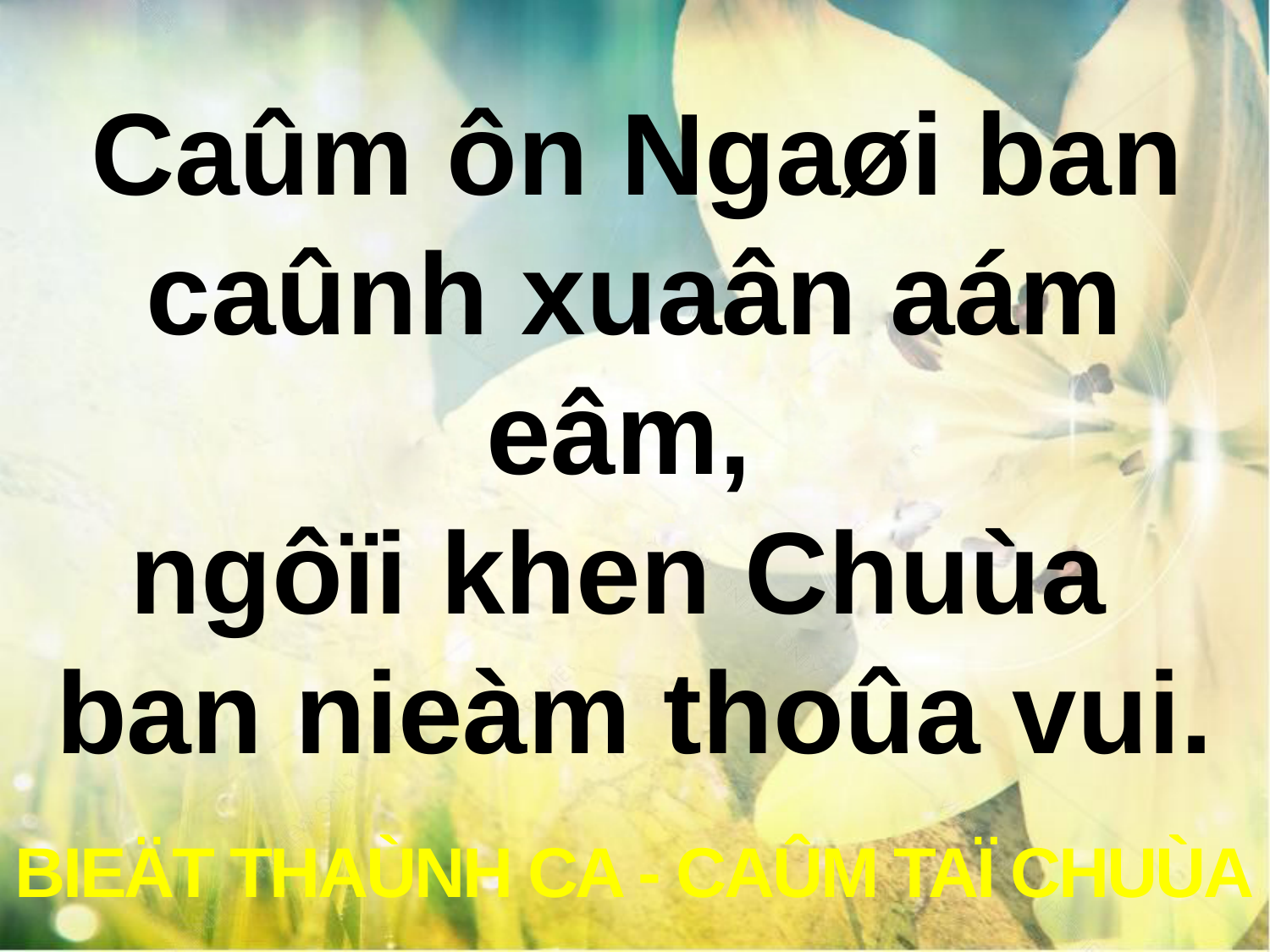

Caûm ôn Ngaøi ban
caûnh xuaân aám eâm,
ngôïi khen Chuùa
ban nieàm thoûa vui.
BIEÄT THAÙNH CA - CAÛM TAÏ CHUÙA